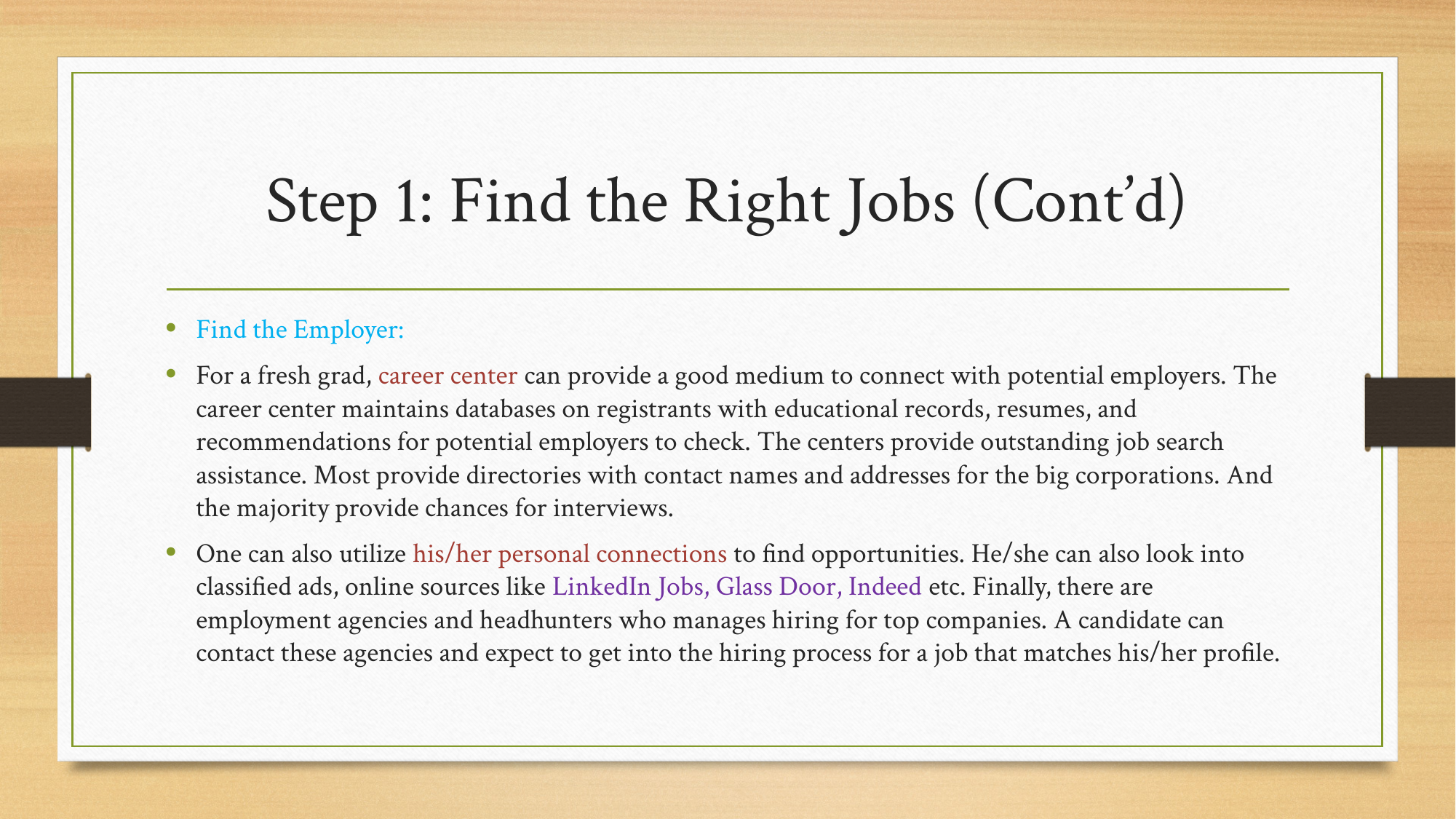

# Step 1: Find the Right Jobs (Cont’d)
Find the Employer:
For a fresh grad, career center can provide a good medium to connect with potential employers. The career center maintains databases on registrants with educational records, resumes, and recommendations for potential employers to check. The centers provide outstanding job search assistance. Most provide directories with contact names and addresses for the big corporations. And the majority provide chances for interviews.
One can also utilize his/her personal connections to find opportunities. He/she can also look into classified ads, online sources like LinkedIn Jobs, Glass Door, Indeed etc. Finally, there are employment agencies and headhunters who manages hiring for top companies. A candidate can contact these agencies and expect to get into the hiring process for a job that matches his/her profile.